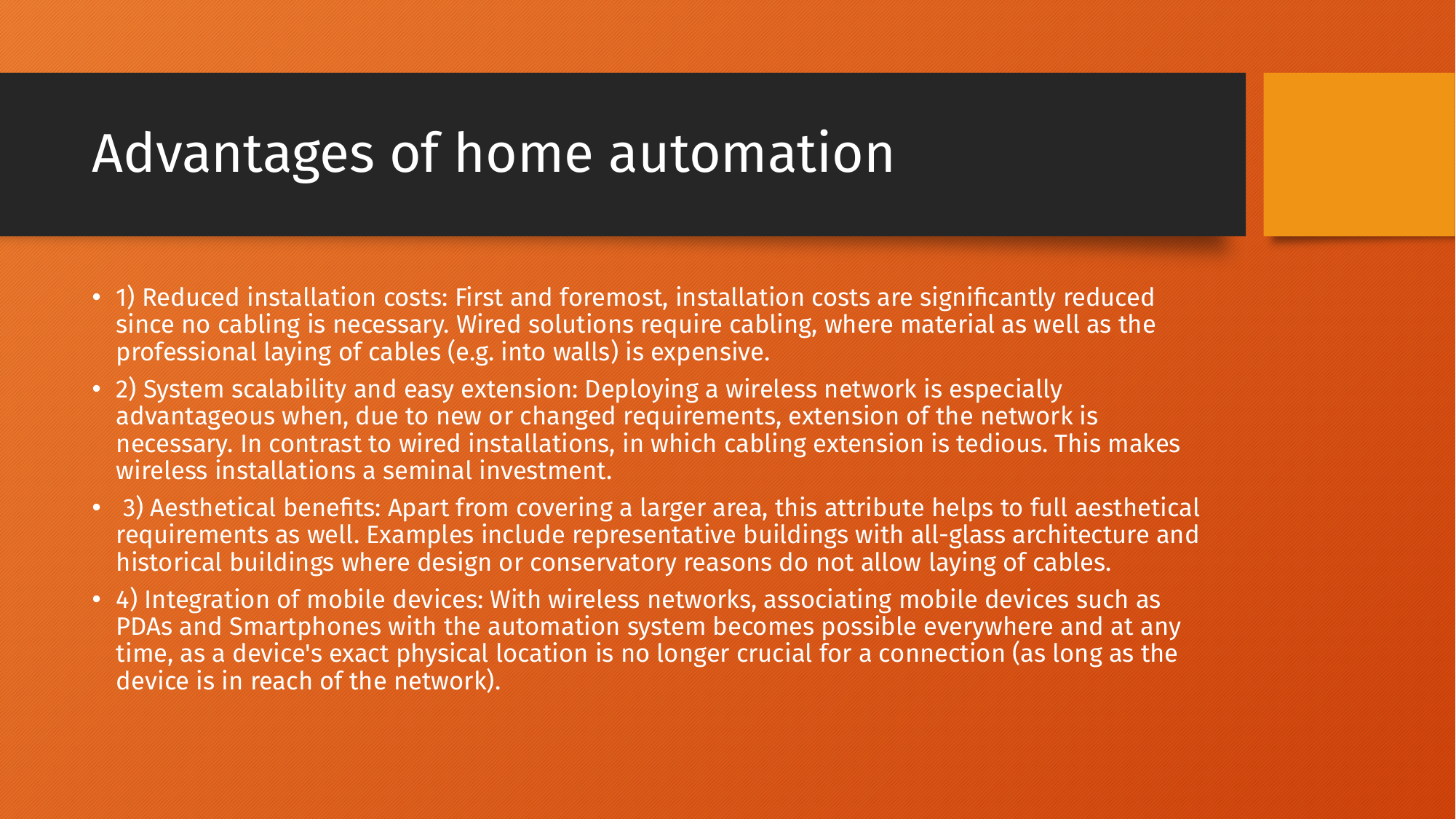

# Advantages of home automation
1) Reduced installation costs: First and foremost, installation costs are significantly reduced since no cabling is necessary. Wired solutions require cabling, where material as well as the professional laying of cables (e.g. into walls) is expensive.
2) System scalability and easy extension: Deploying a wireless network is especially advantageous when, due to new or changed requirements, extension of the network is necessary. In contrast to wired installations, in which cabling extension is tedious. This makes wireless installations a seminal investment.
 3) Aesthetical benefits: Apart from covering a larger area, this attribute helps to full aesthetical requirements as well. Examples include representative buildings with all-glass architecture and historical buildings where design or conservatory reasons do not allow laying of cables.
4) Integration of mobile devices: With wireless networks, associating mobile devices such as PDAs and Smartphones with the automation system becomes possible everywhere and at any time, as a device's exact physical location is no longer crucial for a connection (as long as the device is in reach of the network).